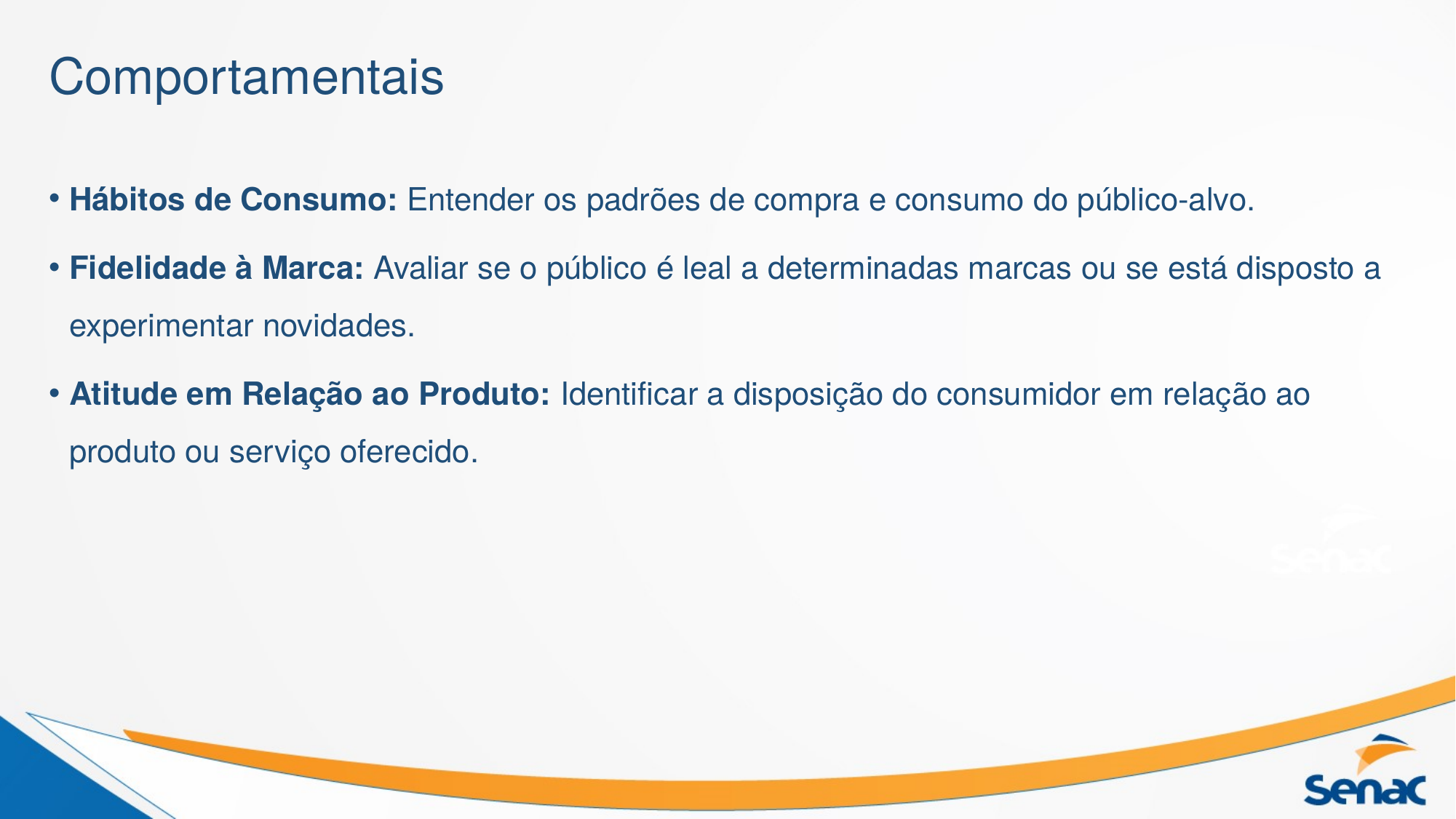

# Comportamentais
Hábitos de Consumo: Entender os padrões de compra e consumo do público-alvo.
Fidelidade à Marca: Avaliar se o público é leal a determinadas marcas ou se está disposto a experimentar novidades.
Atitude em Relação ao Produto: Identificar a disposição do consumidor em relação ao produto ou serviço oferecido.